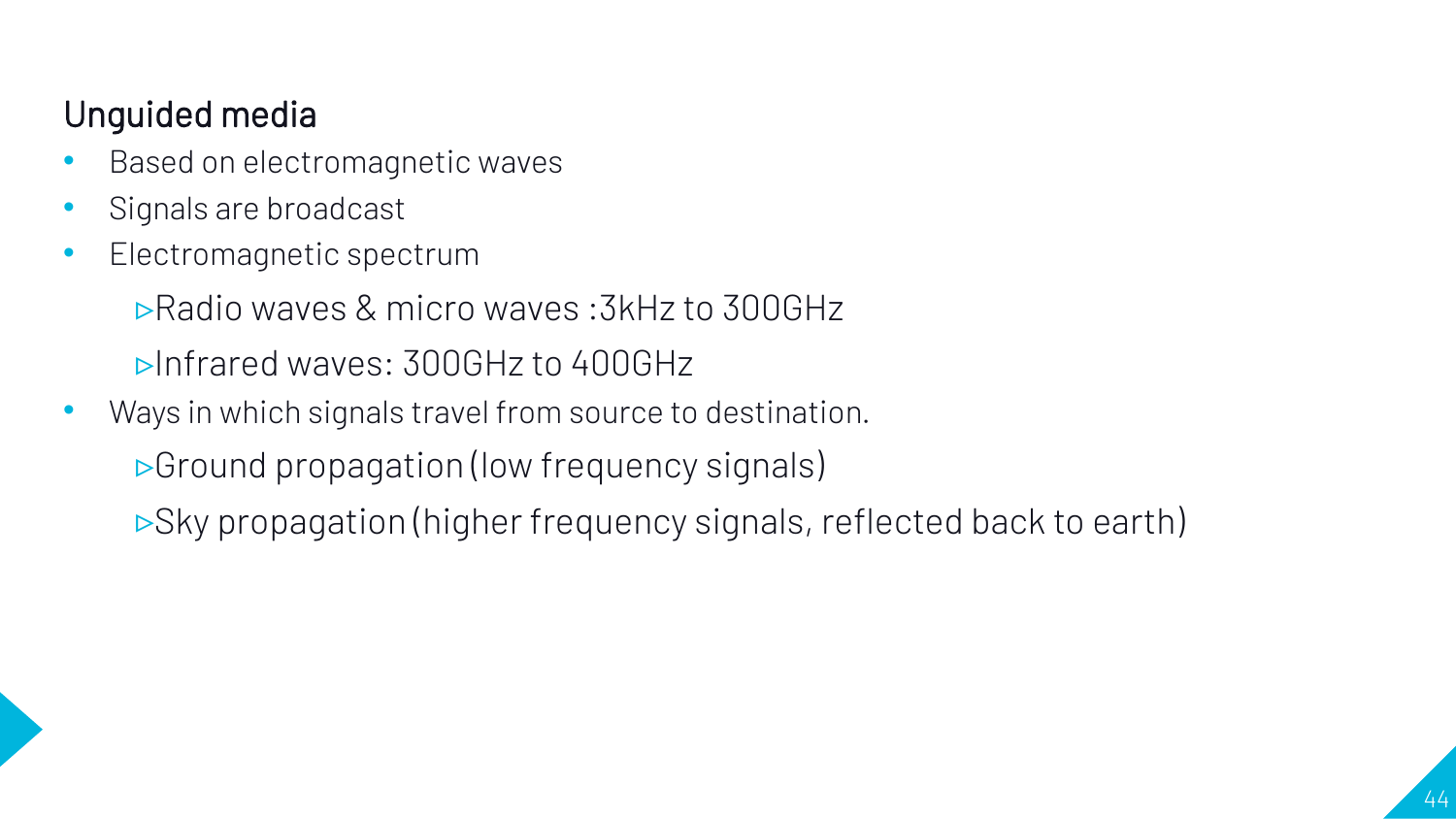

Unguided media
Based on electromagnetic waves
Signals are broadcast
Electromagnetic spectrum
Radio waves & micro waves :3kHz to 300GHz
Infrared waves: 300GHz to 400GHz
Ways in which signals travel from source to destination.
Ground propagation (low frequency signals)
Sky propagation (higher frequency signals, reflected back to earth)
44